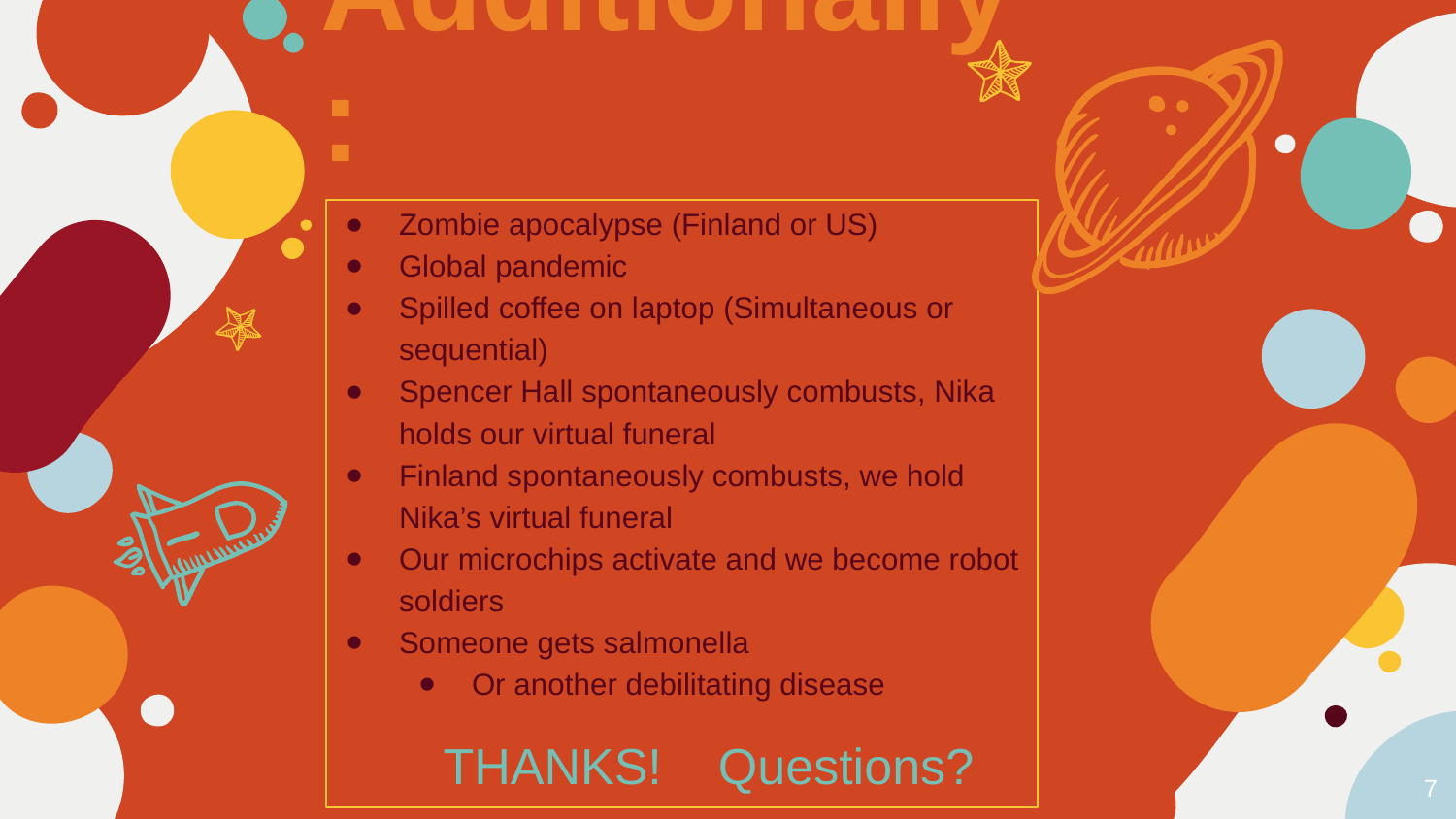

Additionally:

Zombie apocalypse (Finland or US)
Global pandemic
Spilled coffee on laptop (Simultaneous or sequential)
Spencer Hall spontaneously combusts, Nika holds our virtual funeral
Finland spontaneously combusts, we hold Nika’s virtual funeral
Our microchips activate and we become robot soldiers
Someone gets salmonella
Or another debilitating disease
       THANKS!    Questions?

7